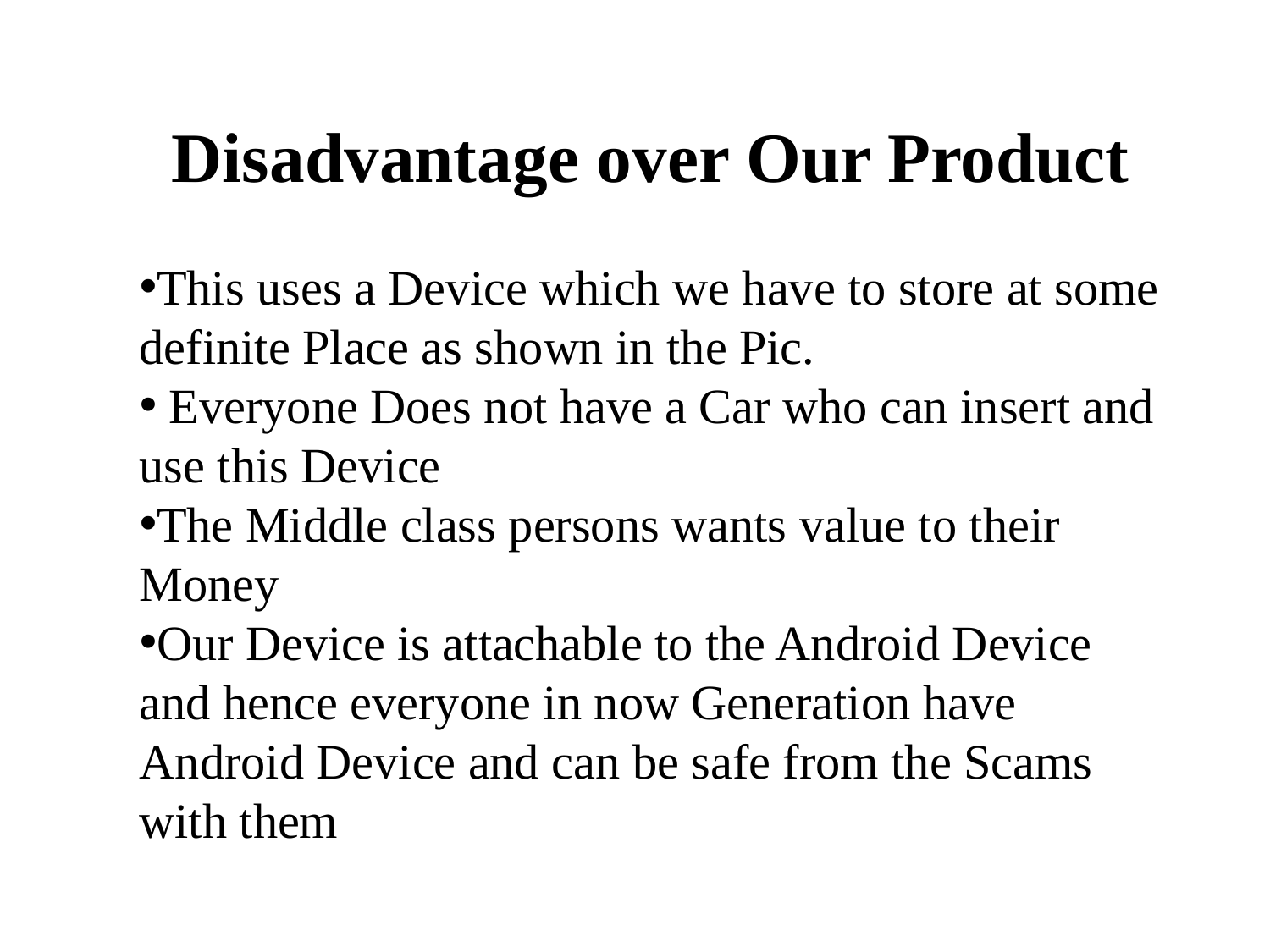

Disadvantage over Our Product

This uses a Device which we have to store at some definite Place as shown in the Pic.
 Everyone Does not have a Car who can insert and use this Device
The Middle class persons wants value to their Money
Our Device is attachable to the Android Device and hence everyone in now Generation have Android Device and can be safe from the Scams with them